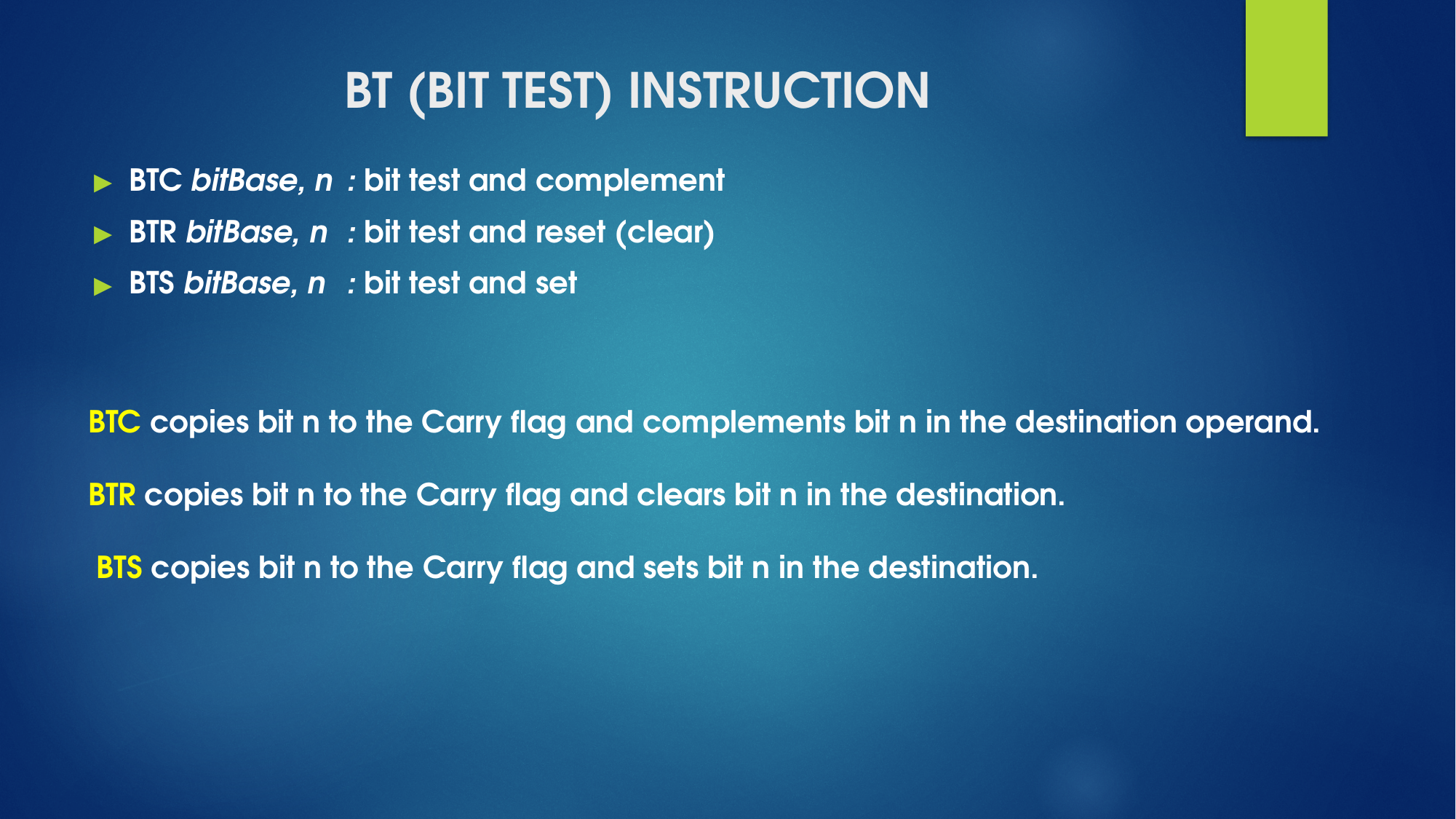

BT (Bit Test) Instruction
BTC bitBase, n	: bit test and complement
BTR bitBase, n	: bit test and reset (clear)
BTS bitBase, n	: bit test and set

BTC copies bit n to the Carry flag and complements bit n in the destination operand.

BTR copies bit n to the Carry flag and clears bit n in the destination.

 BTS copies bit n to the Carry flag and sets bit n in the destination.